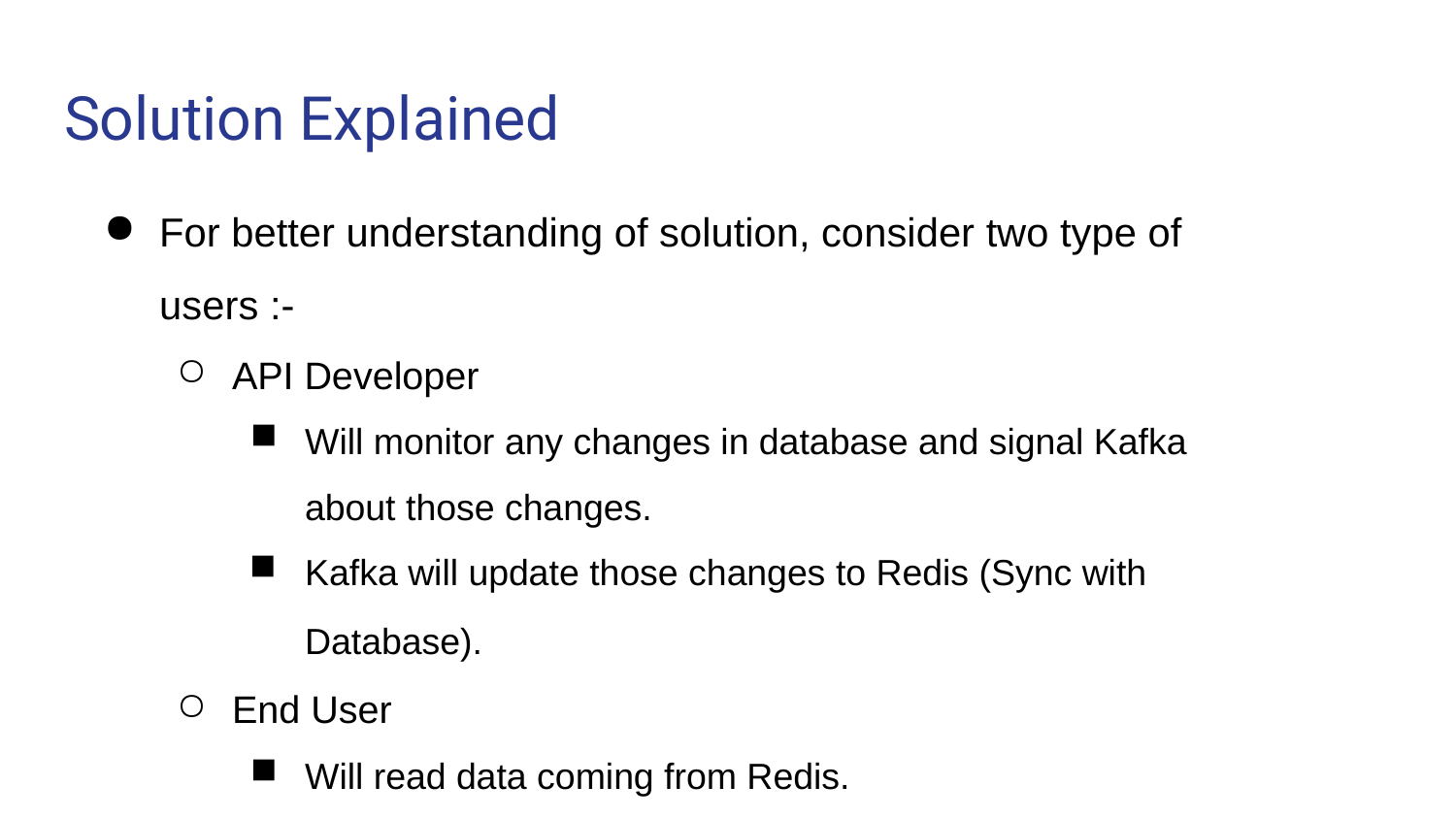

# Solution Explained
For better understanding of solution, consider two type of users :-
API Developer
Will monitor any changes in database and signal Kafka about those changes.
Kafka will update those changes to Redis (Sync with Database).
End User
Will read data coming from Redis.